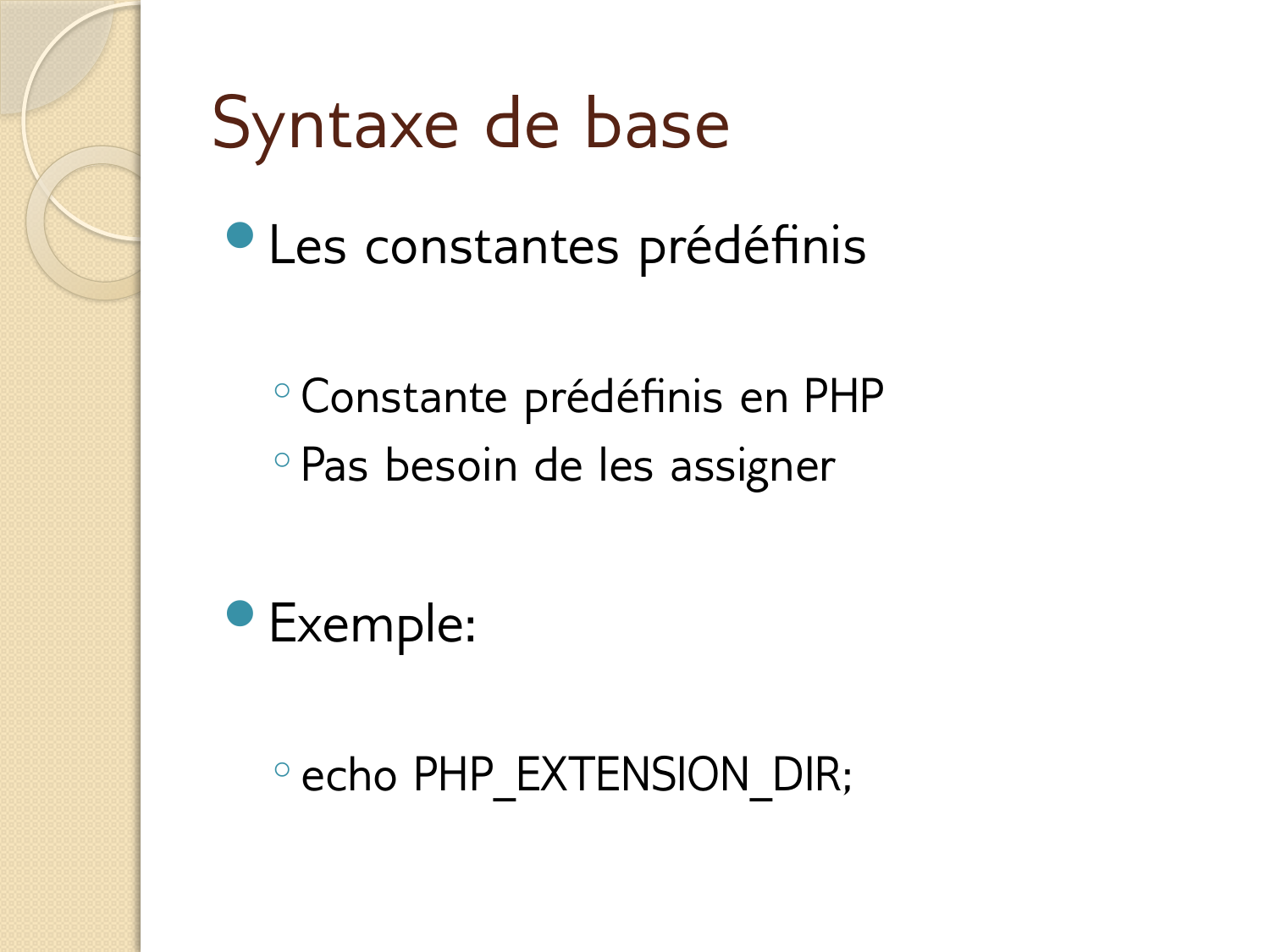

# Syntaxe de base
Les constantes prédéfinis

Constante prédéfinis en PHP
Pas besoin de les assigner

Exemple:

echo PHP_EXTENSION_DIR;